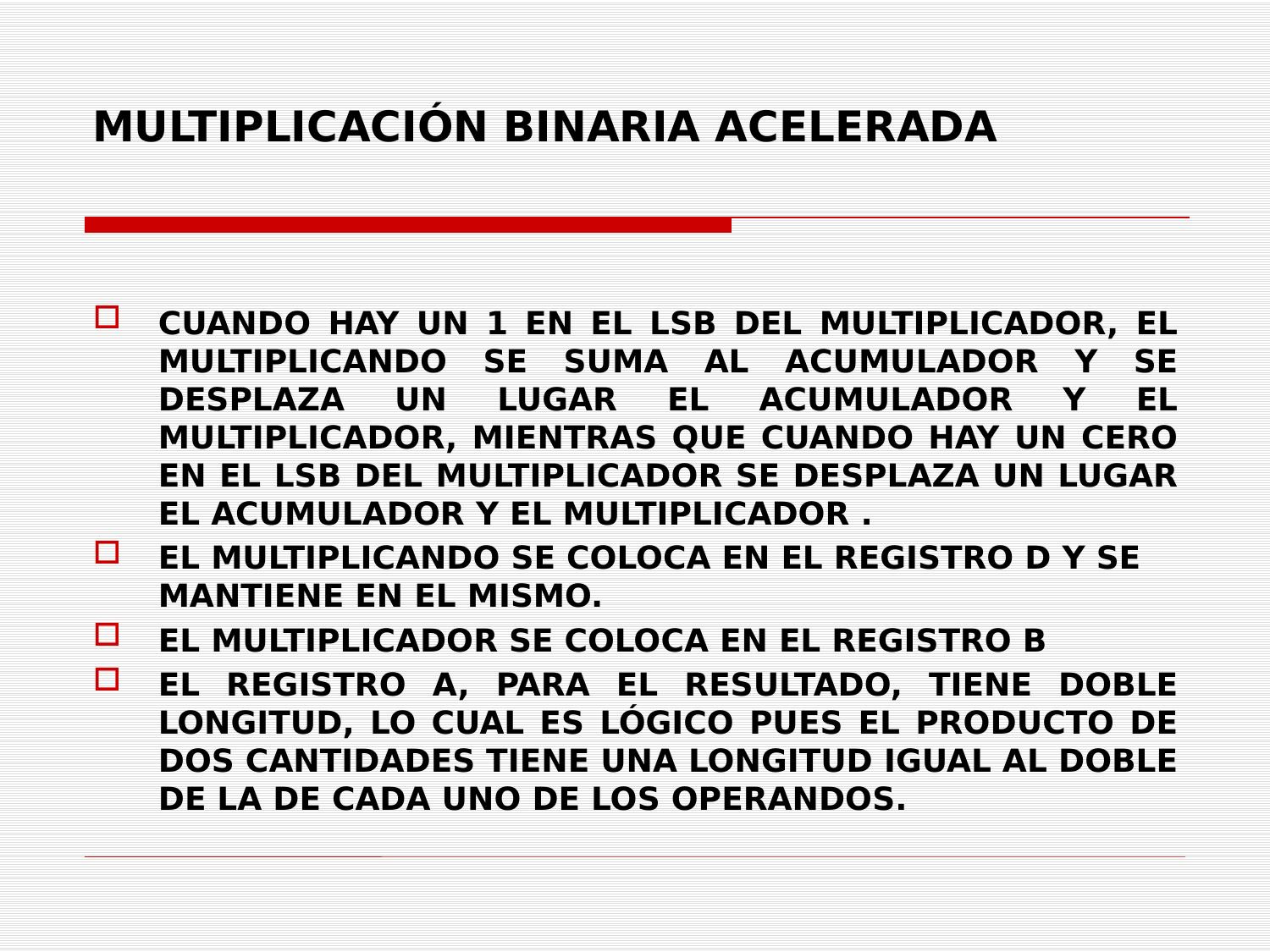

# MULTIPLICACIÓN BINARIA ACELERADA
cuando hay un 1 en el LSB DEL multiplicador, el multiplicando se sumA AL ACUMULADOR y se desplaZA UN LUGAR EL ACUMULADOR Y EL MULTIPLICADOR, mientras que cuando hay un cero EN EL LSB DEL MULTIPLICADOR se desplaZA UN LUGAR EL ACUMULADOR Y EL MULTIPLICADOR .
EL MULTIPLICANDO SE COLOCA EN EL REGISTRO D Y SE MANTIENE EN EL MISMO.
EL MULTIPLICADOR SE COLOCA EN EL REGISTRO B
el registro A, para el resultado, tiene doble longitud, lo cual es lógico pues el producto de dos cantidades tiene una longitud igual al doble de la de cada uno de los operandos.